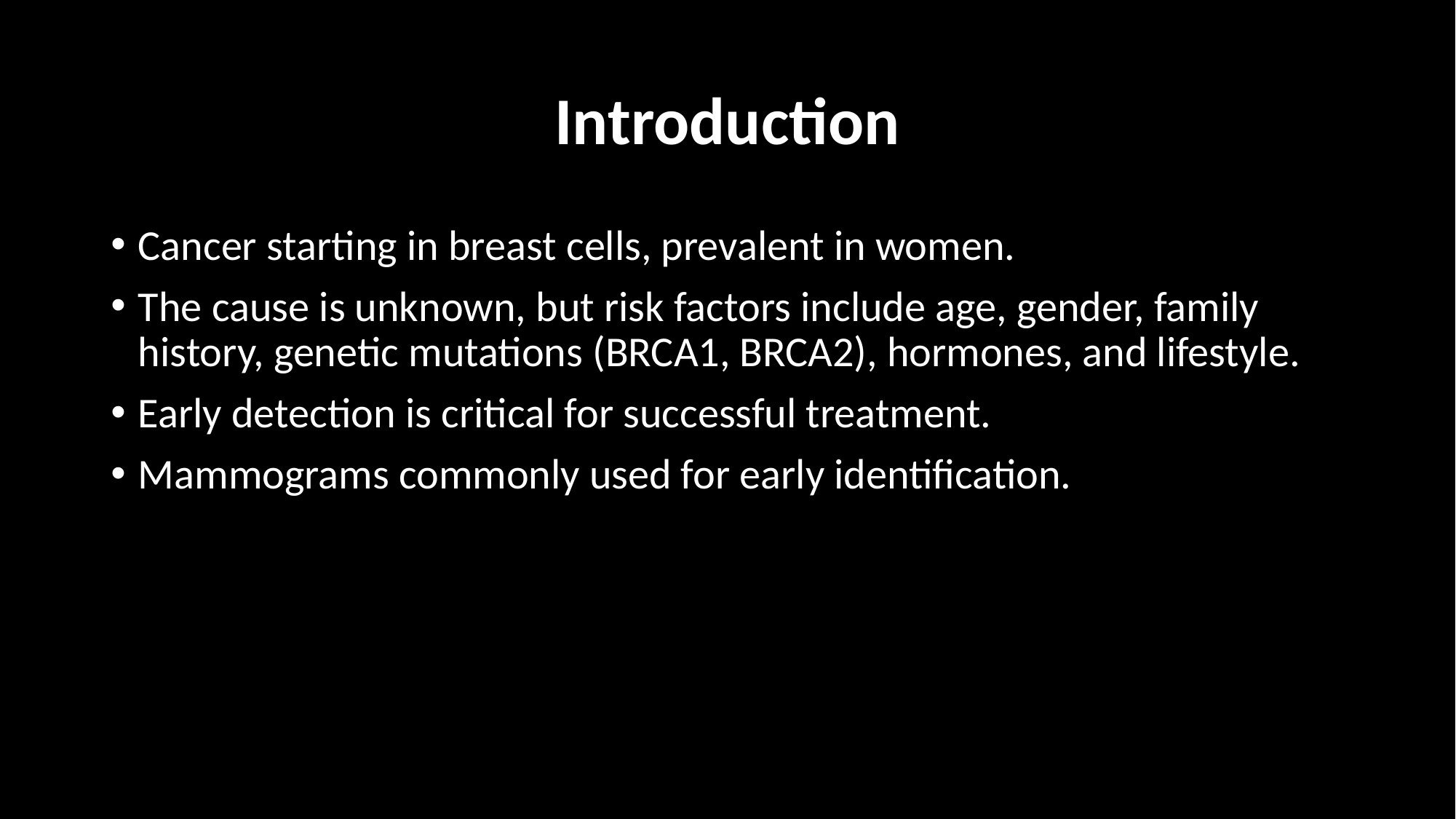

# Introduction
Cancer starting in breast cells, prevalent in women.
The cause is unknown, but risk factors include age, gender, family history, genetic mutations (BRCA1, BRCA2), hormones, and lifestyle.
Early detection is critical for successful treatment.
Mammograms commonly used for early identification.